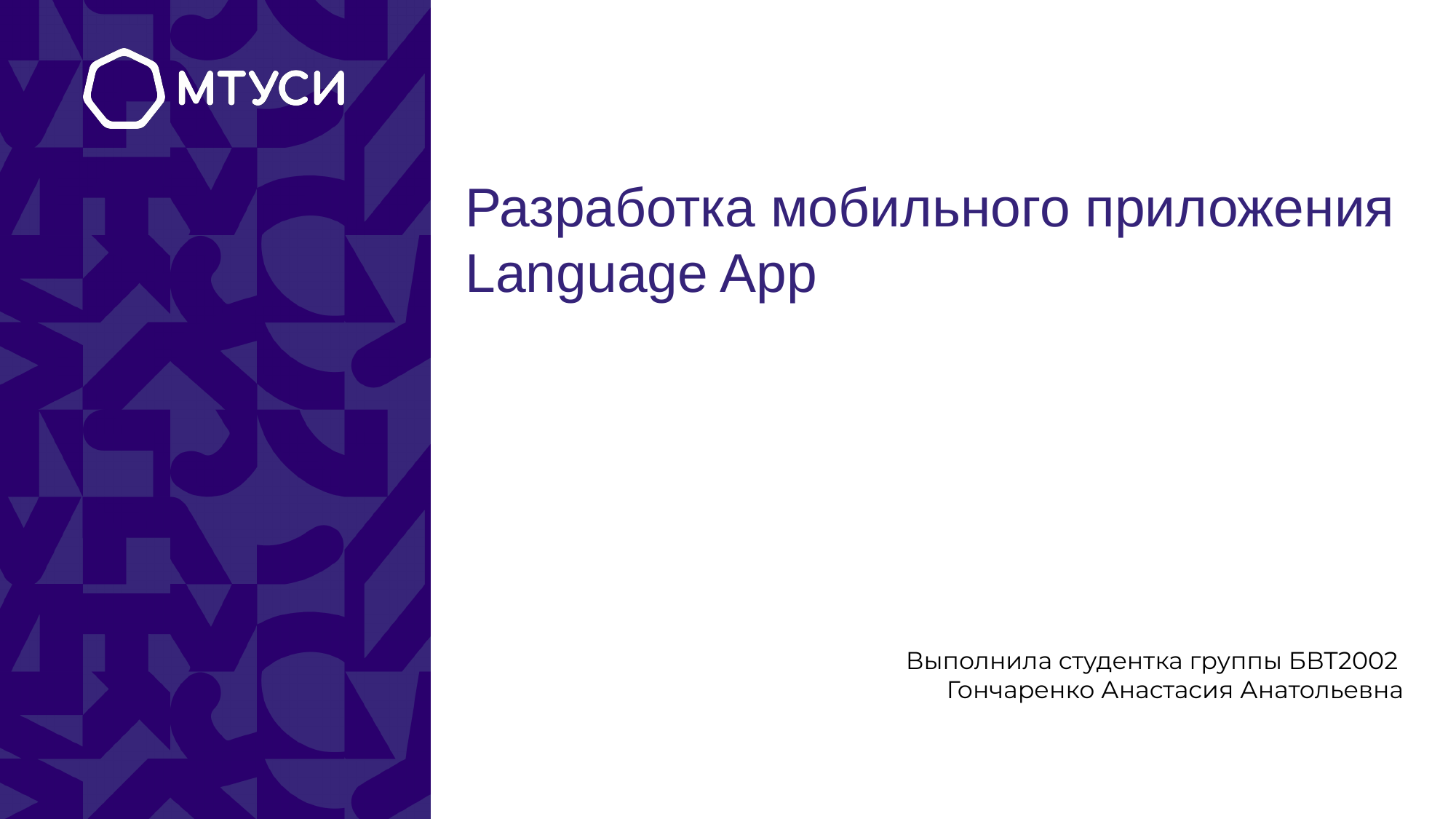

# Разработка мобильного приложения Language App
 Выполнила студентка группы БВТ2002
Гончаренко Анастасия Анатольевна